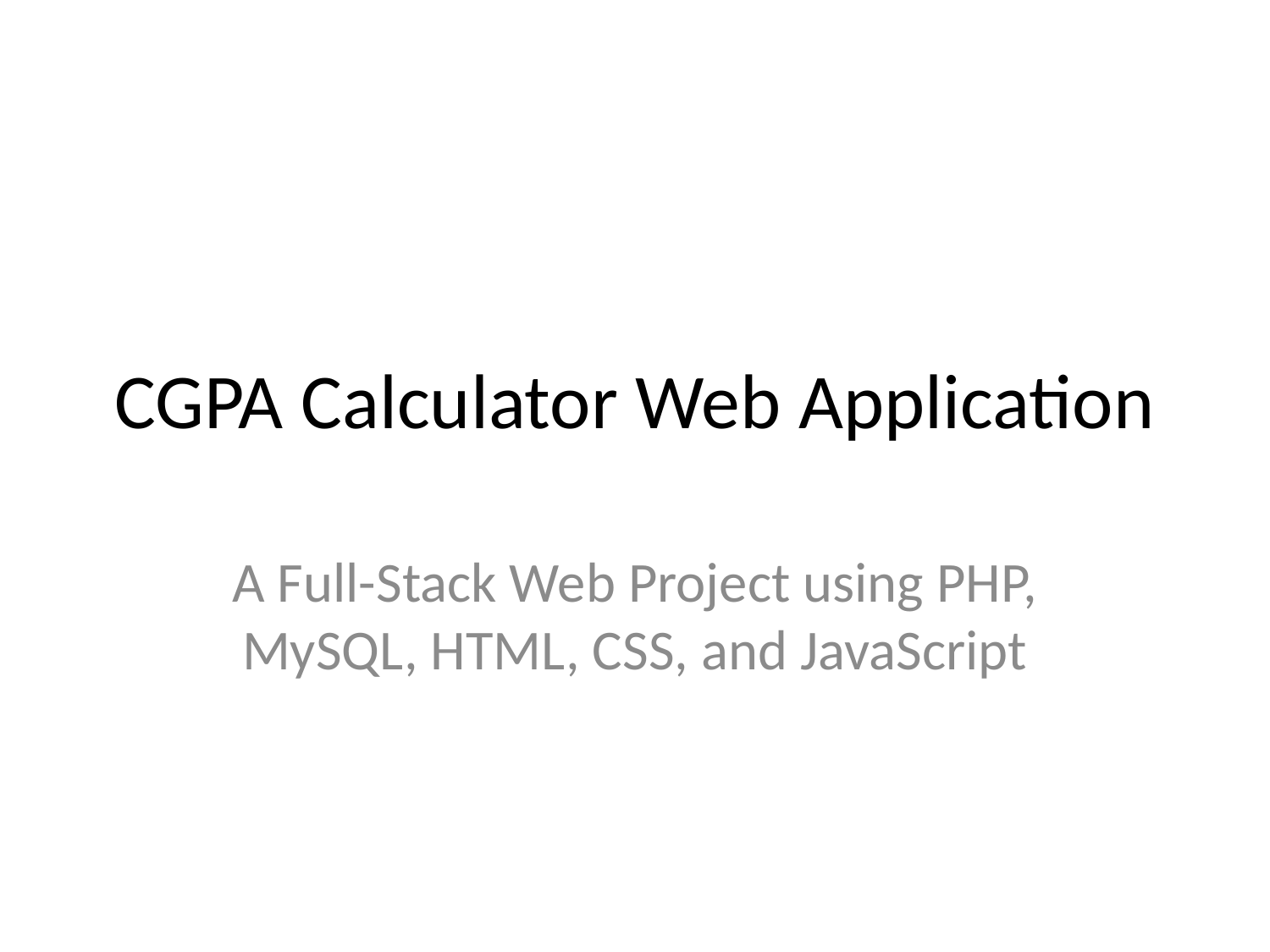

# CGPA Calculator Web Application
A Full-Stack Web Project using PHP, MySQL, HTML, CSS, and JavaScript